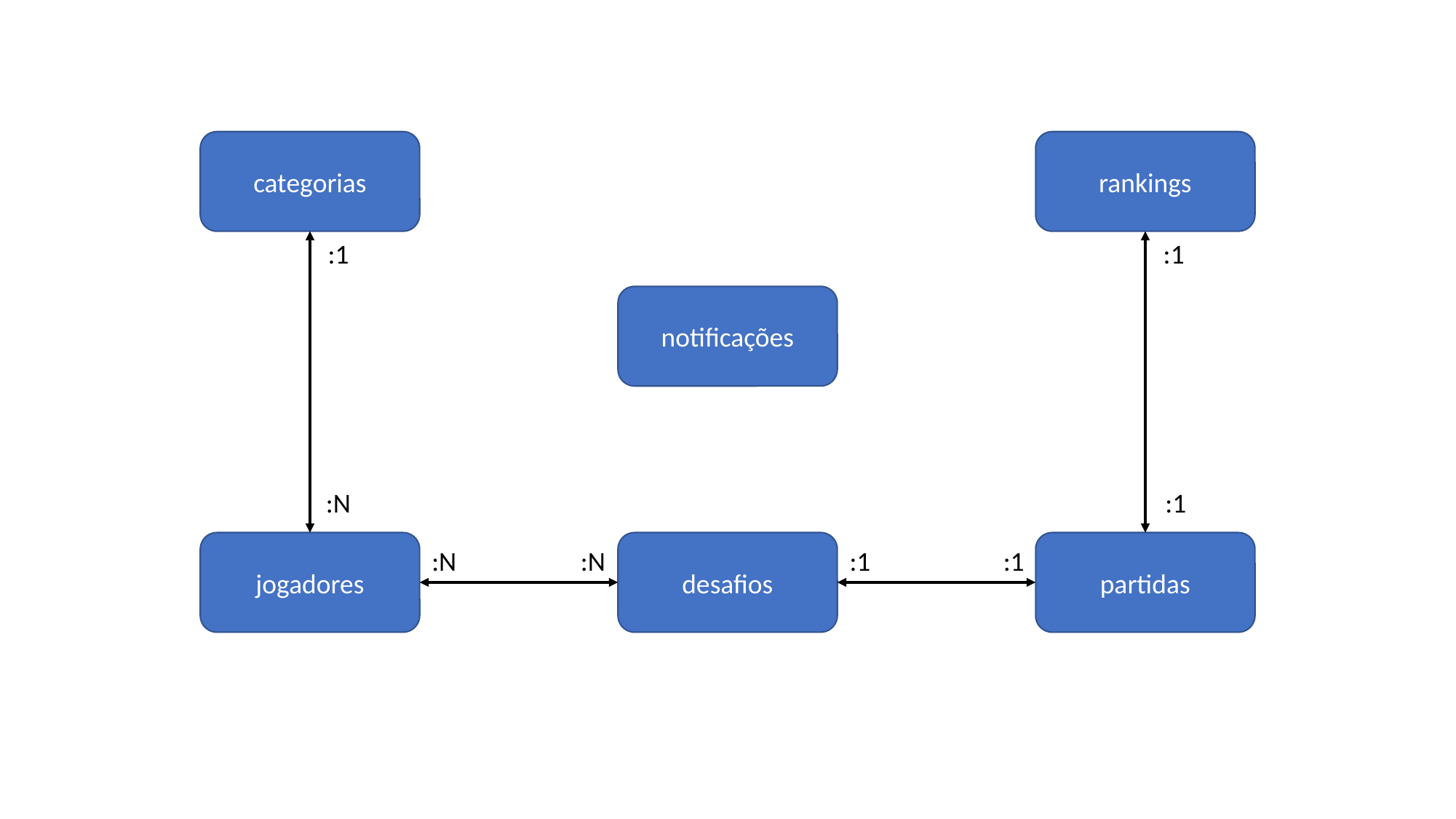

categorias
rankings
:1
:1
notificações
:N
:1
partidas
jogadores
desafios
:N
:N
:1
:1